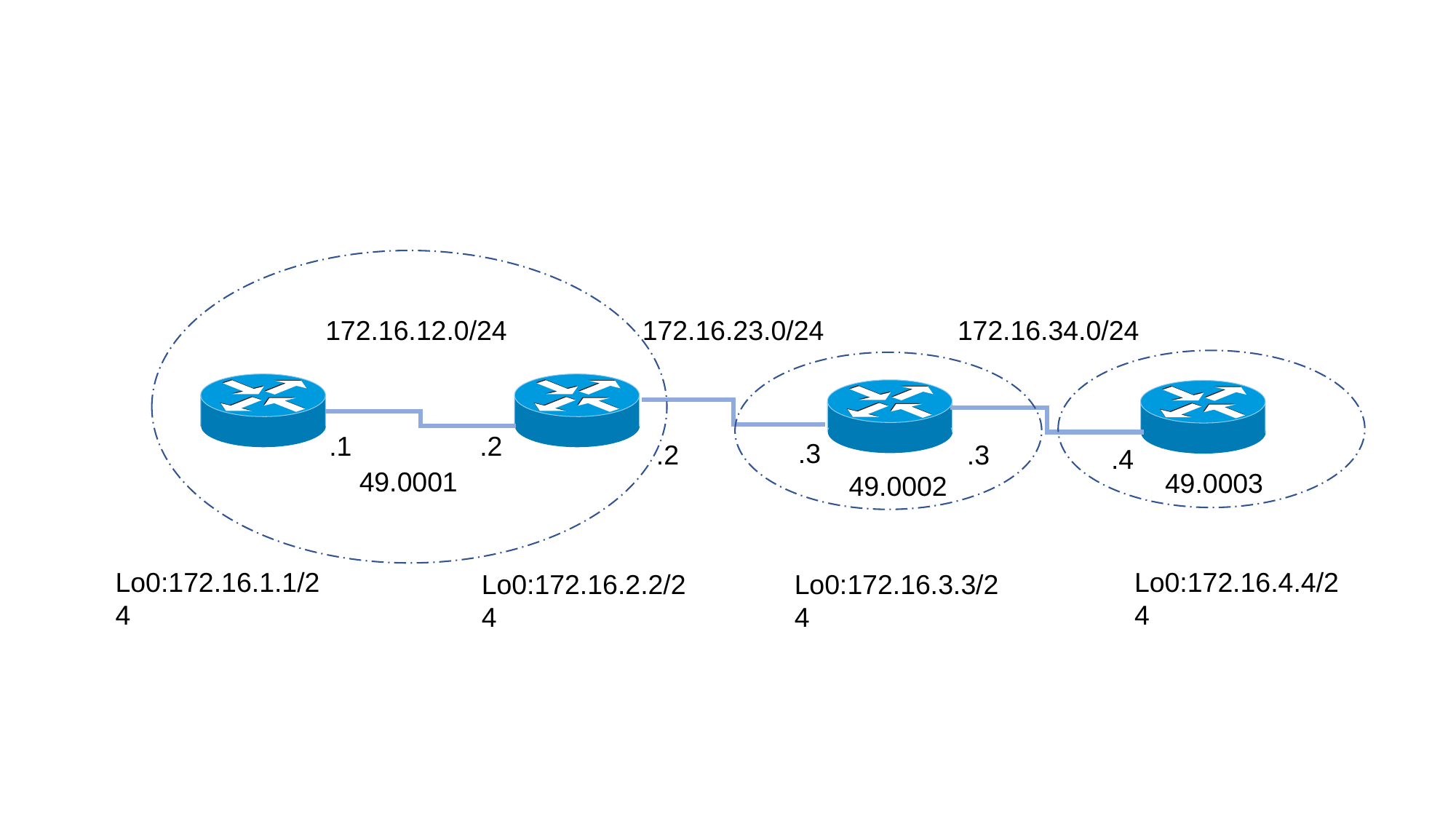

172.16.34.0/24
172.16.12.0/24
172.16.23.0/24

.1
.2
.3
.2
.3
.4
49.0001
49.0003
49.0002
Lo0:172.16.1.1/24
Lo0:172.16.4.4/24
Lo0:172.16.2.2/24
Lo0:172.16.3.3/24